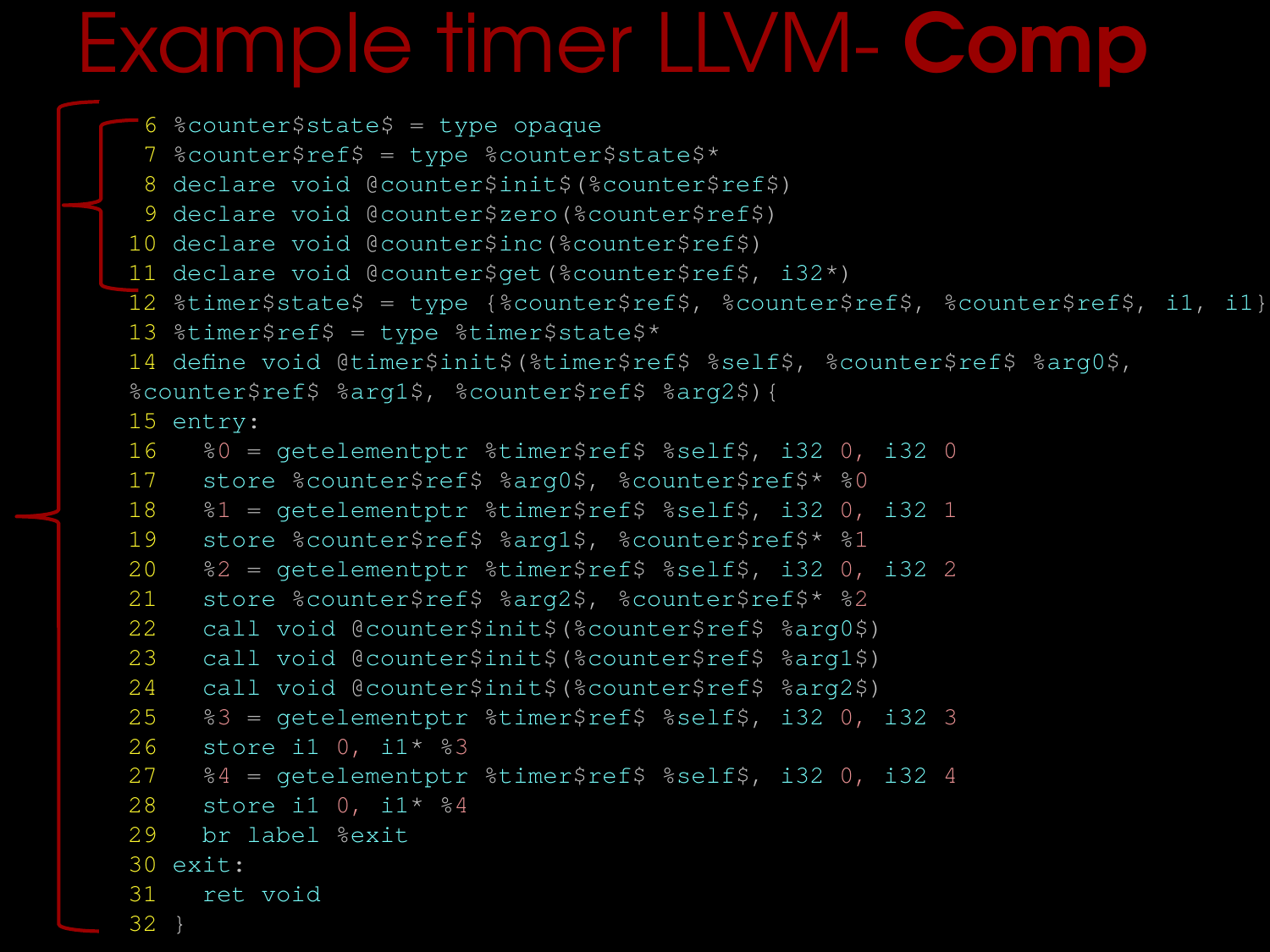

# Example timer LLVM- Comp

  6 %counter$state$ = type opaque
  7 %counter$ref$ = type %counter$state$*
  8 declare void @counter$init$(%counter$ref$)
  9 declare void @counter$zero(%counter$ref$)
 10 declare void @counter$inc(%counter$ref$)
 11 declare void @counter$get(%counter$ref$, i32*)
 12 %timer$state$ = type {%counter$ref$, %counter$ref$, %counter$ref$, i1, i1}
 13 %timer$ref$ = type %timer$state$*
 14 define void @timer$init$(%timer$ref$ %self$, %counter$ref$ %arg0$,
 %counter$ref$ %arg1$, %counter$ref$ %arg2$){
 15 entry:
 16   %0 = getelementptr %timer$ref$ %self$, i32 0, i32 0
 17   store %counter$ref$ %arg0$, %counter$ref$* %0
 18   %1 = getelementptr %timer$ref$ %self$, i32 0, i32 1
 19   store %counter$ref$ %arg1$, %counter$ref$* %1
 20   %2 = getelementptr %timer$ref$ %self$, i32 0, i32 2
 21   store %counter$ref$ %arg2$, %counter$ref$* %2
 22   call void @counter$init$(%counter$ref$ %arg0$)
 23   call void @counter$init$(%counter$ref$ %arg1$)
 24   call void @counter$init$(%counter$ref$ %arg2$)
 25   %3 = getelementptr %timer$ref$ %self$, i32 0, i32 3
 26   store i1 0, i1* %3
 27   %4 = getelementptr %timer$ref$ %self$, i32 0, i32 4
 28   store i1 0, i1* %4
 29   br label %exit
 30 exit:
 31   ret void
 32 }